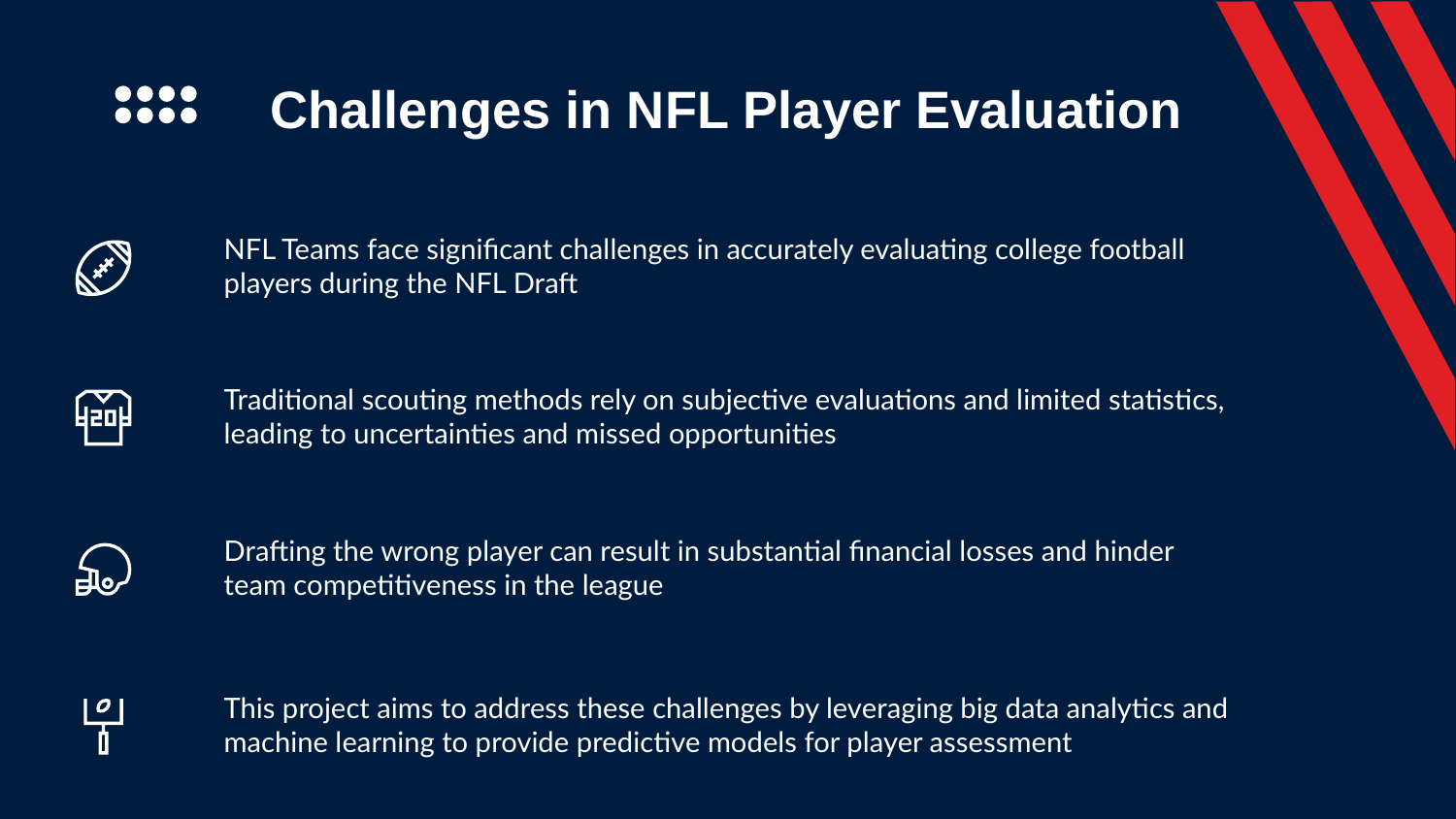

# Challenges in NFL Player Evaluation

NFL Teams face significant challenges in accurately evaluating college football players during the NFL Draft

Traditional scouting methods rely on subjective evaluations and limited statistics, leading to uncertainties and missed opportunities

Drafting the wrong player can result in substantial financial losses and hinder team competitiveness in the league

This project aims to address these challenges by leveraging big data analytics and machine learning to provide predictive models for player assessment